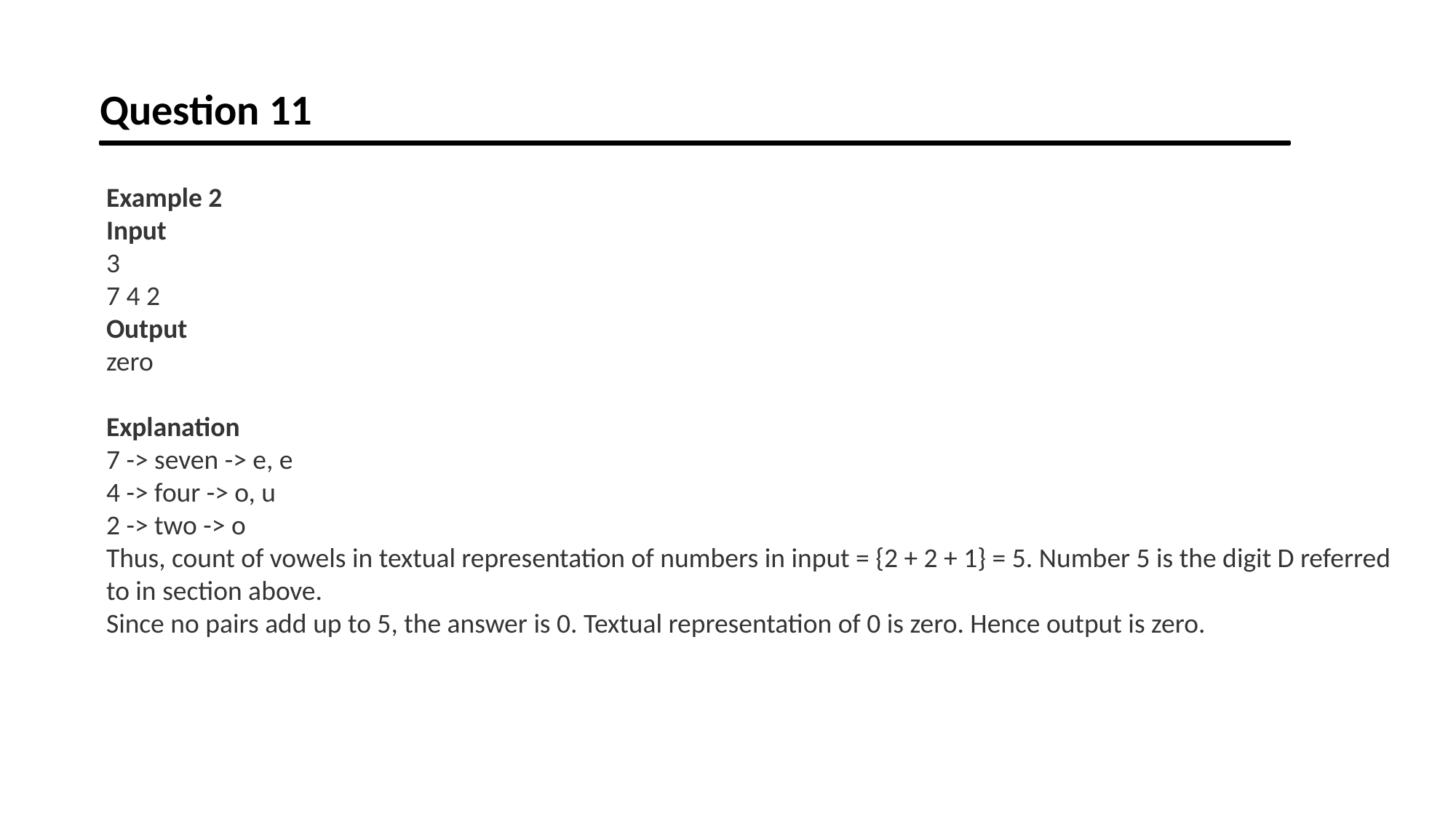

Question 11

Example 2
Input
3
7 4 2
Output
zero

Explanation
7 -> seven -> e, e
4 -> four -> o, u
2 -> two -> o
Thus, count of vowels in textual representation of numbers in input = {2 + 2 + 1} = 5. Number 5 is the digit D referred to in section above.
Since no pairs add up to 5, the answer is 0. Textual representation of 0 is zero. Hence output is zero.